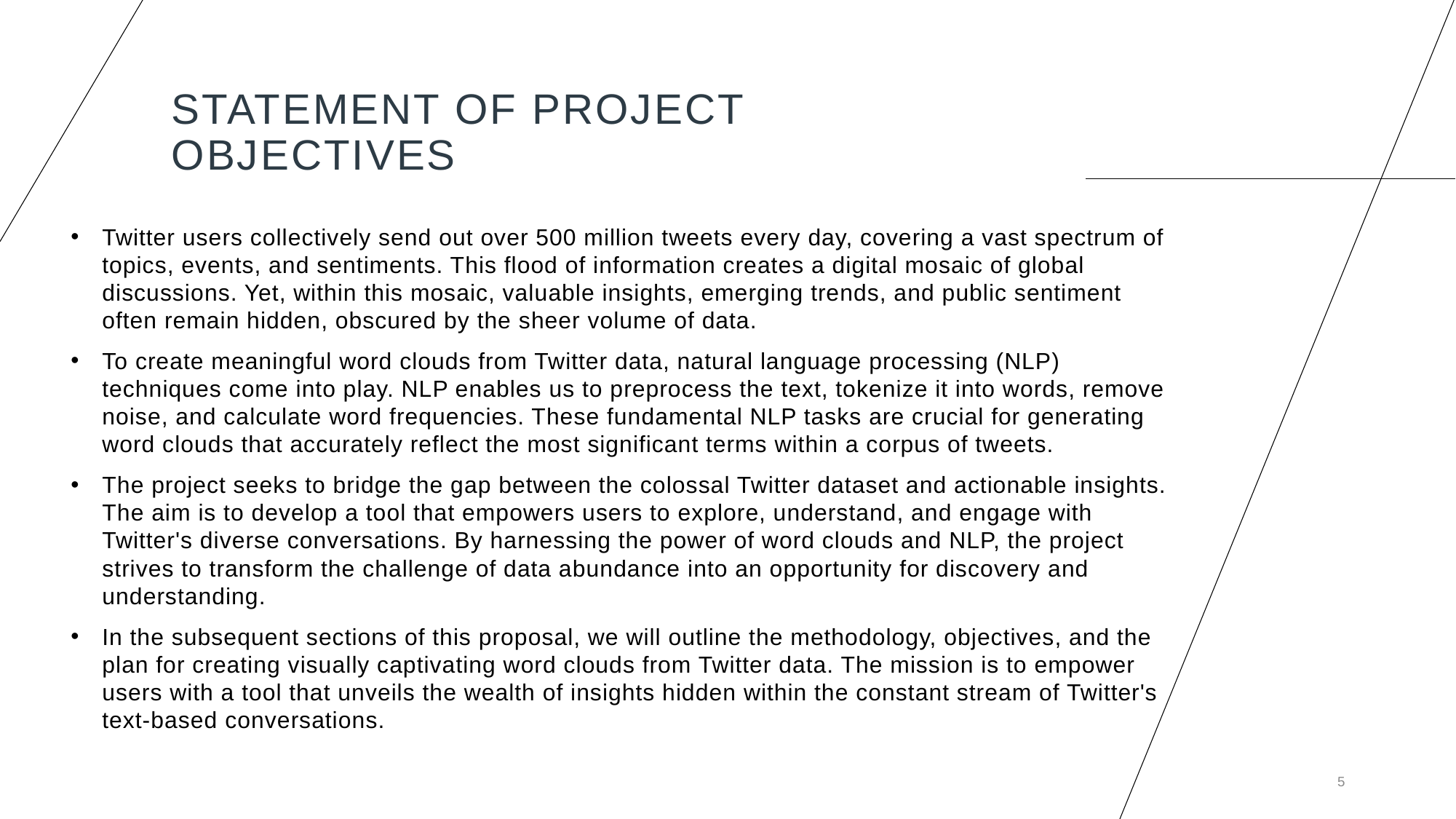

# Statement of project objectives
Twitter users collectively send out over 500 million tweets every day, covering a vast spectrum of topics, events, and sentiments. This flood of information creates a digital mosaic of global discussions. Yet, within this mosaic, valuable insights, emerging trends, and public sentiment often remain hidden, obscured by the sheer volume of data.
To create meaningful word clouds from Twitter data, natural language processing (NLP) techniques come into play. NLP enables us to preprocess the text, tokenize it into words, remove noise, and calculate word frequencies. These fundamental NLP tasks are crucial for generating word clouds that accurately reflect the most significant terms within a corpus of tweets.
The project seeks to bridge the gap between the colossal Twitter dataset and actionable insights. The aim is to develop a tool that empowers users to explore, understand, and engage with Twitter's diverse conversations. By harnessing the power of word clouds and NLP, the project strives to transform the challenge of data abundance into an opportunity for discovery and understanding.
In the subsequent sections of this proposal, we will outline the methodology, objectives, and the plan for creating visually captivating word clouds from Twitter data. The mission is to empower users with a tool that unveils the wealth of insights hidden within the constant stream of Twitter's text-based conversations.
5